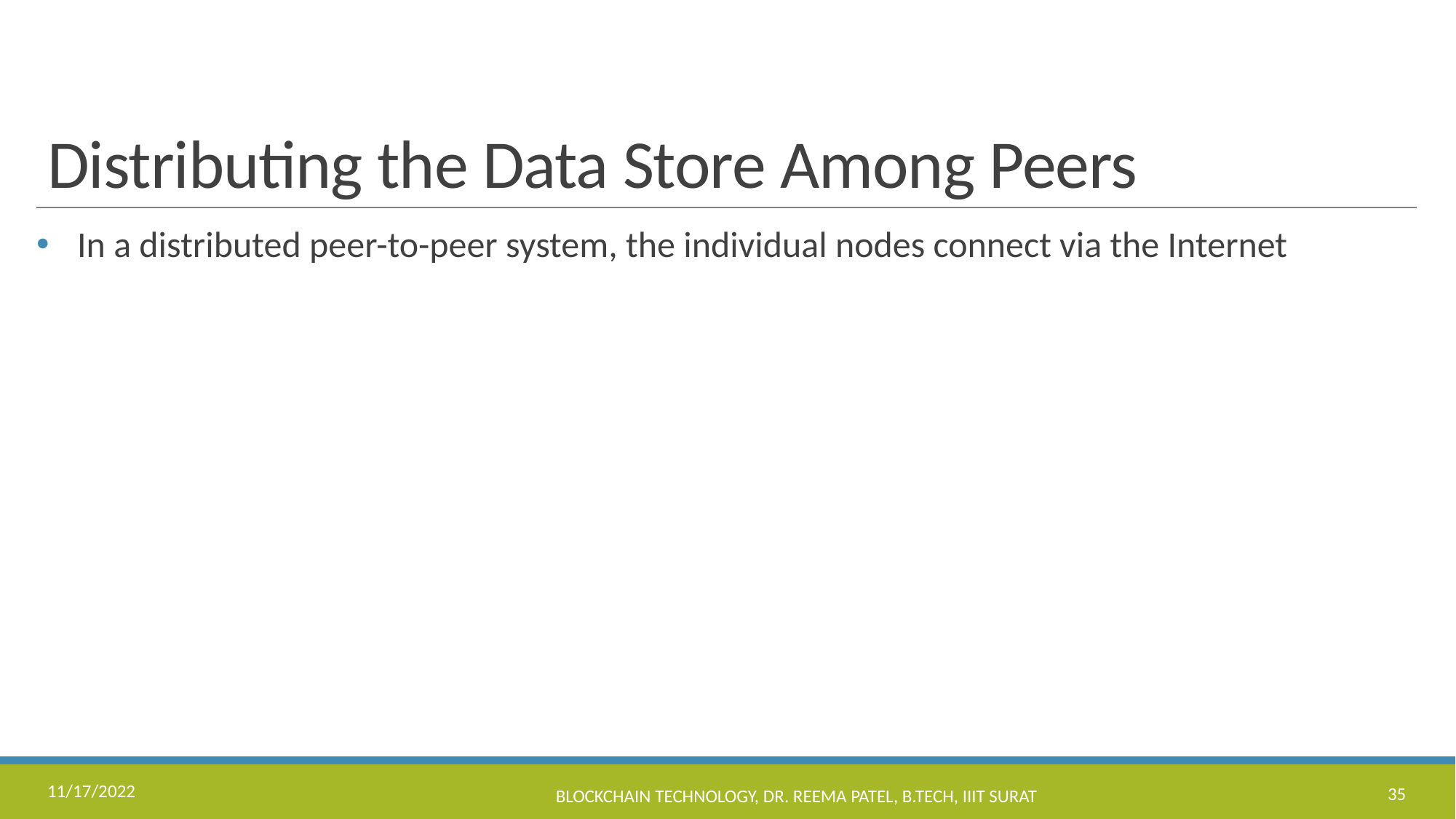

# Distributing the Data Store Among Peers
In a distributed peer-to-peer system, the individual nodes connect via the Internet

11/17/2022
Blockchain Technology, Dr. Reema Patel, B.Tech, IIIT Surat
35